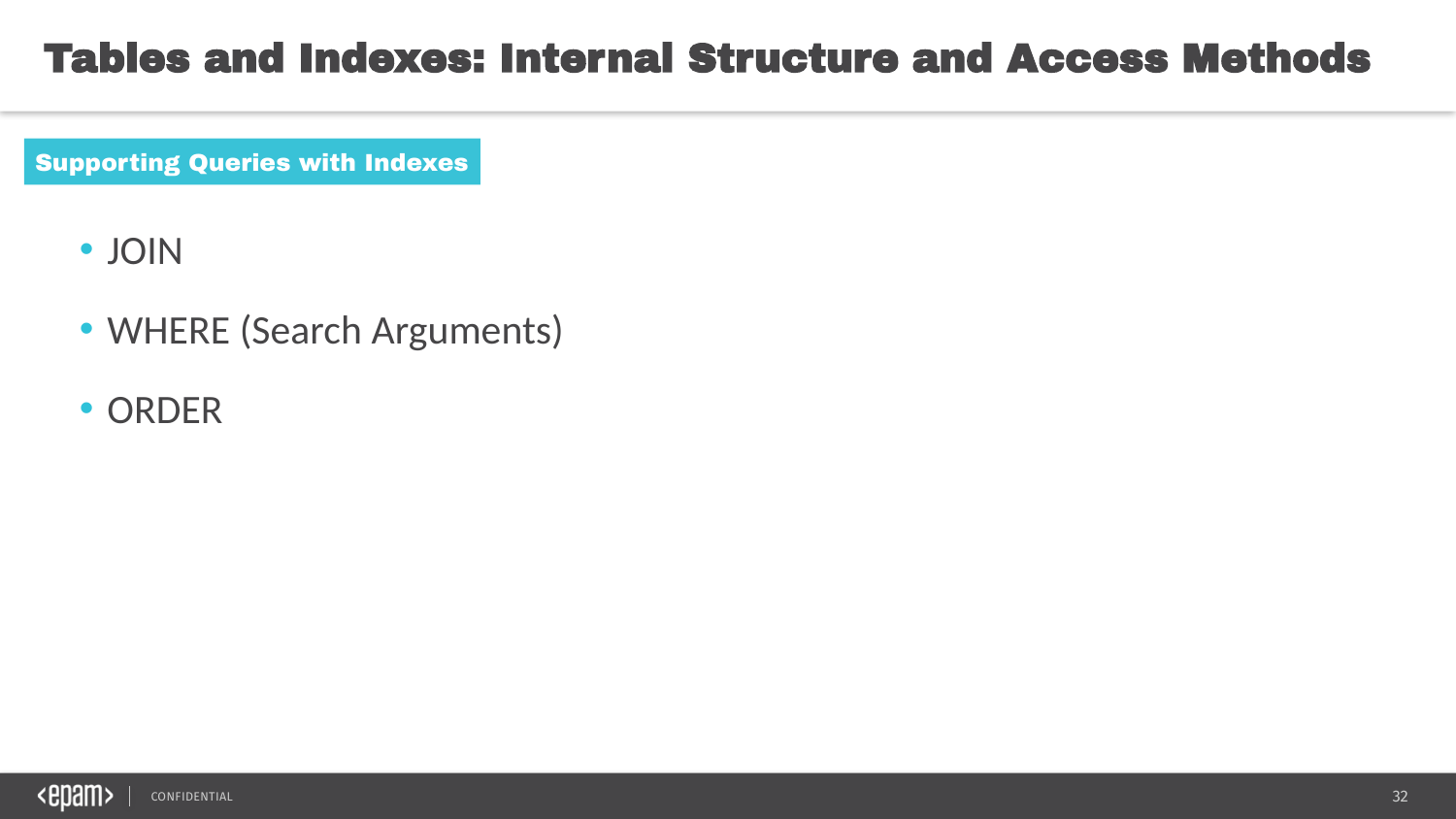

Tables and Indexes: Internal Structure and Access Methods
Supporting Queries with Indexes

JOIN
WHERE (Search Arguments)
ORDER